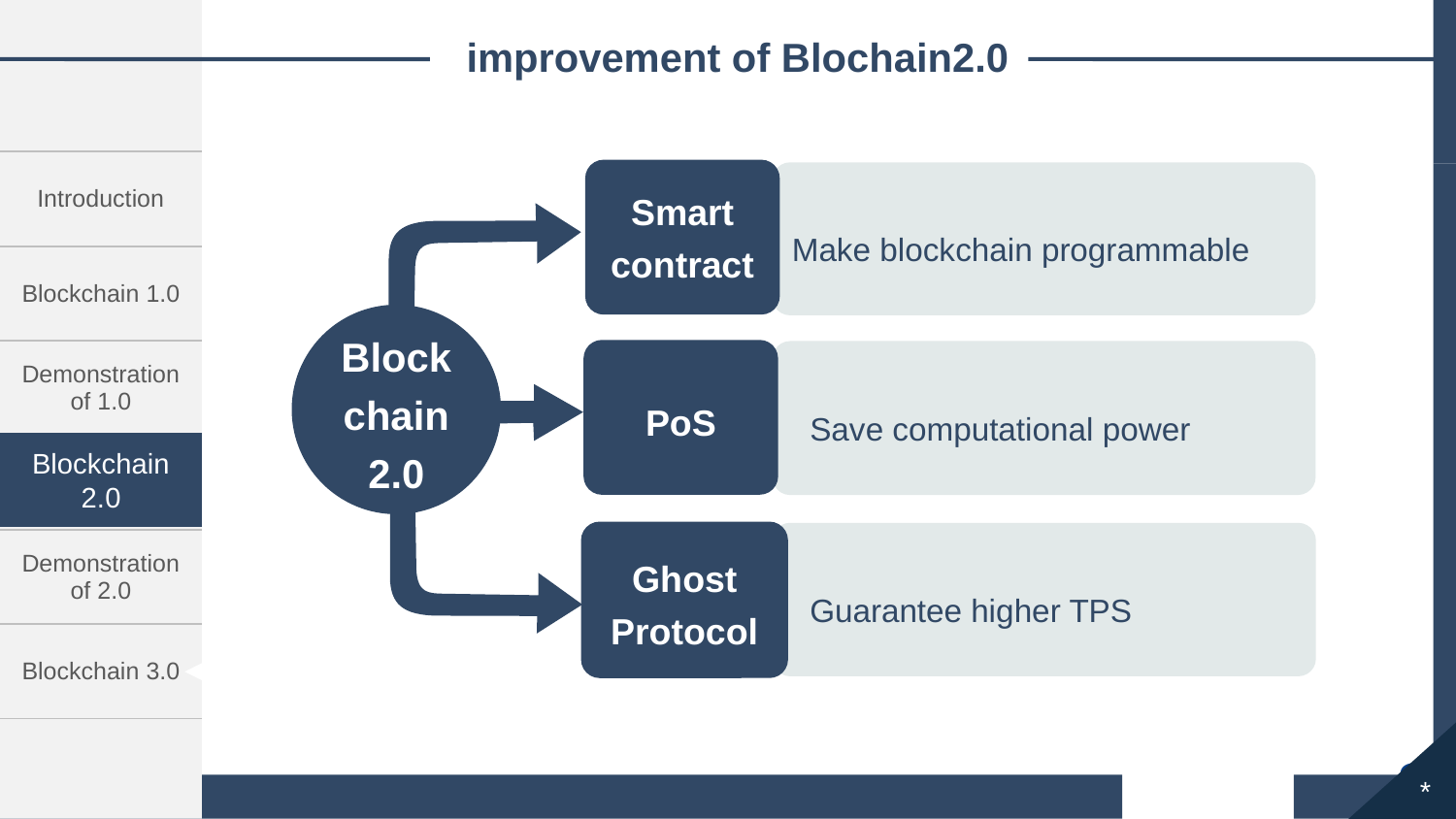

improvement of Blochain2.0

| Introduction |
| --- |
| Blockchain 1.0 |
| Demonstration of 1.0 |
| Blockchain 2.0 |
| Demonstration of 2.0 |
| Blockchain 3.0 |

Smart contract

Make blockchain programmable

Blockchain2.0
PoS
  Save computational power

Blockchain 2.0

Ghost Protocol
  Guarantee higher TPS
9

*